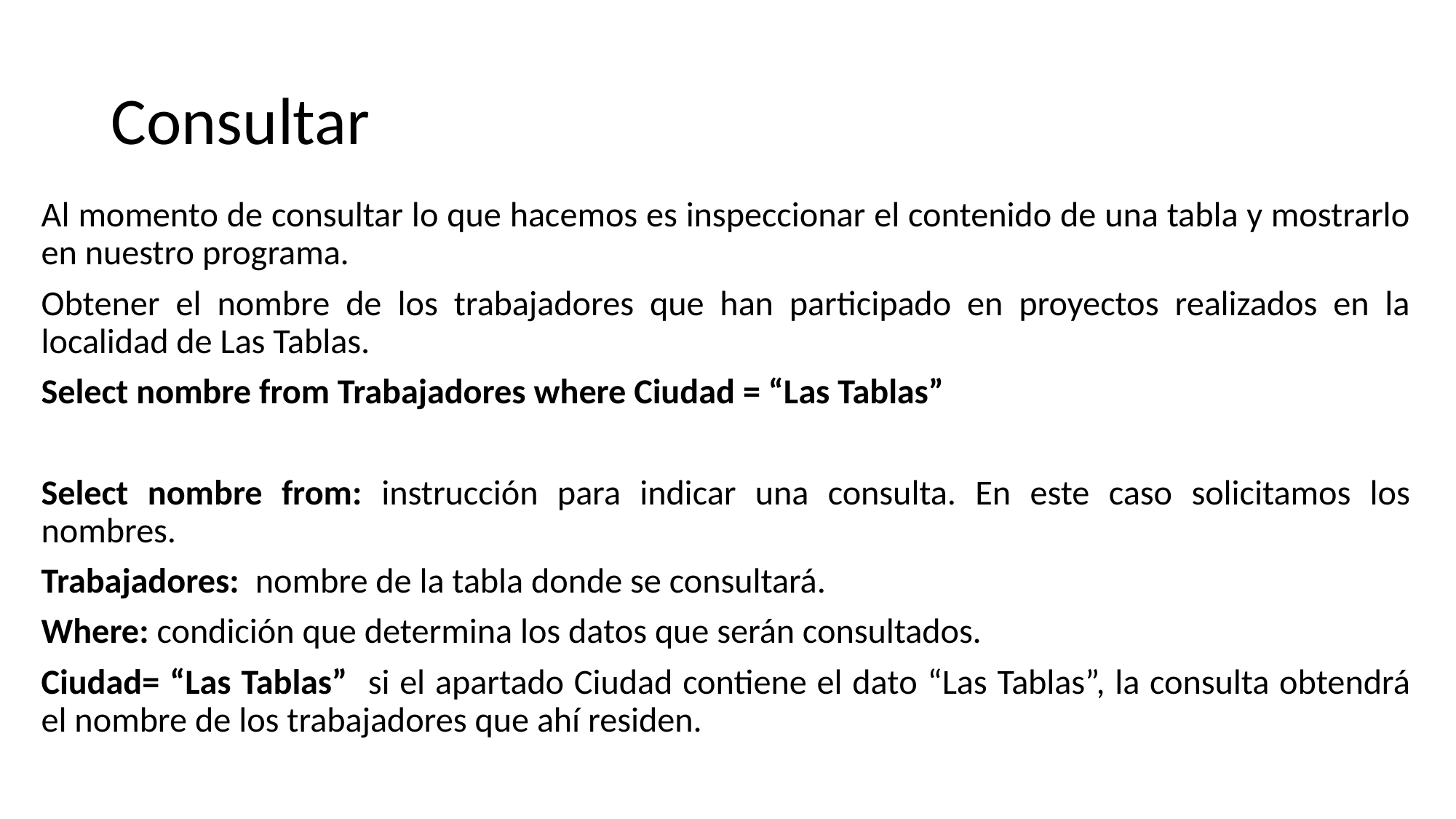

# Consultar
Al momento de consultar lo que hacemos es inspeccionar el contenido de una tabla y mostrarlo en nuestro programa.
Obtener el nombre de los trabajadores que han participado en proyectos realizados en la localidad de Las Tablas.
Select nombre from Trabajadores where Ciudad = “Las Tablas”

Select nombre from: instrucción para indicar una consulta. En este caso solicitamos los nombres.
Trabajadores:  nombre de la tabla donde se consultará.
Where: condición que determina los datos que serán consultados.
Ciudad= “Las Tablas”  si el apartado Ciudad contiene el dato “Las Tablas”, la consulta obtendrá el nombre de los trabajadores que ahí residen.